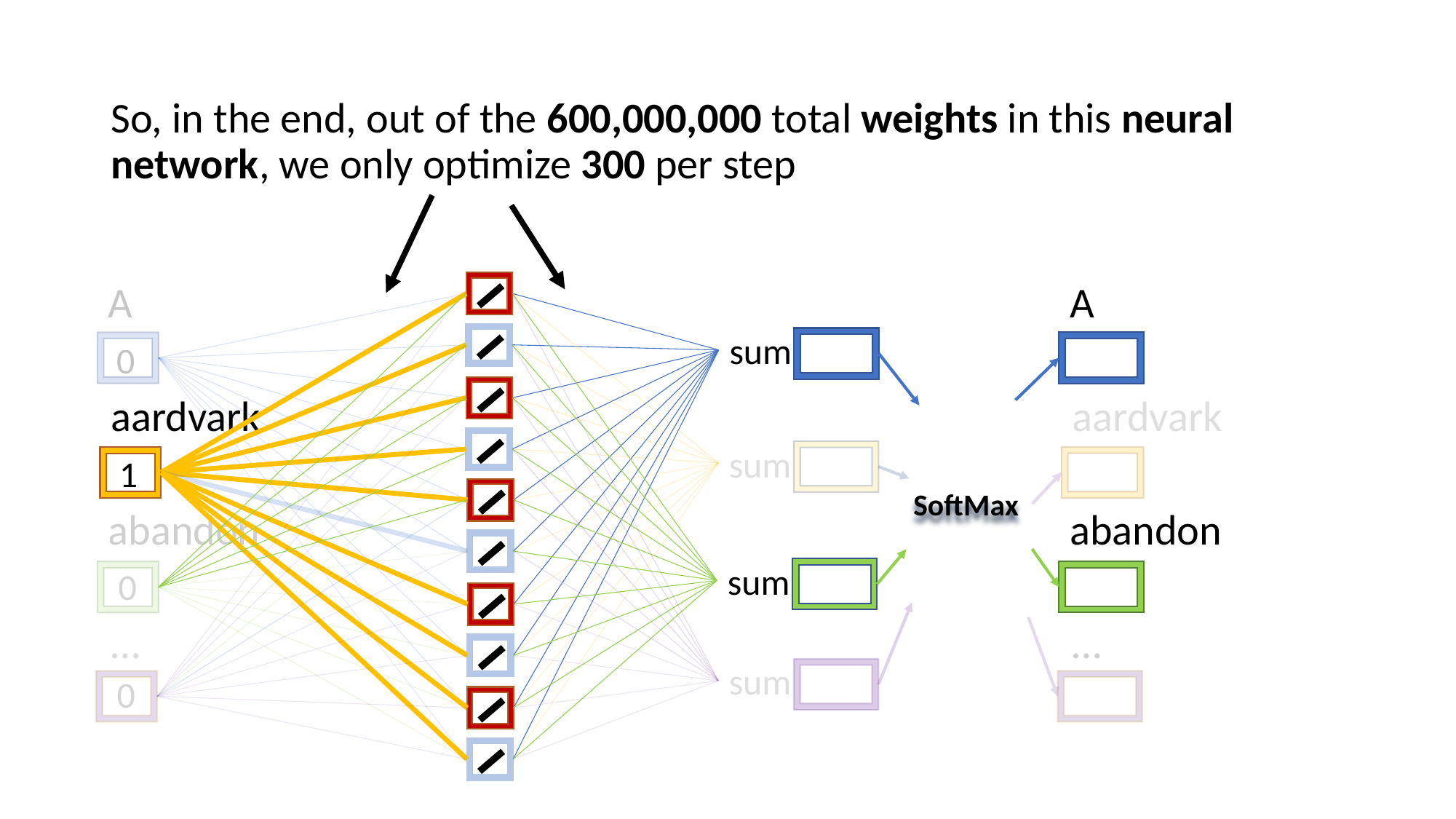

So, in the end, out of the 600,000,000 total weights in this neural network, we only optimize 300 per step
A
A

sum

0

aardvark
aardvark

sum

1

SoftMax
abandon
abandon

sum
0

…
…

sum

0